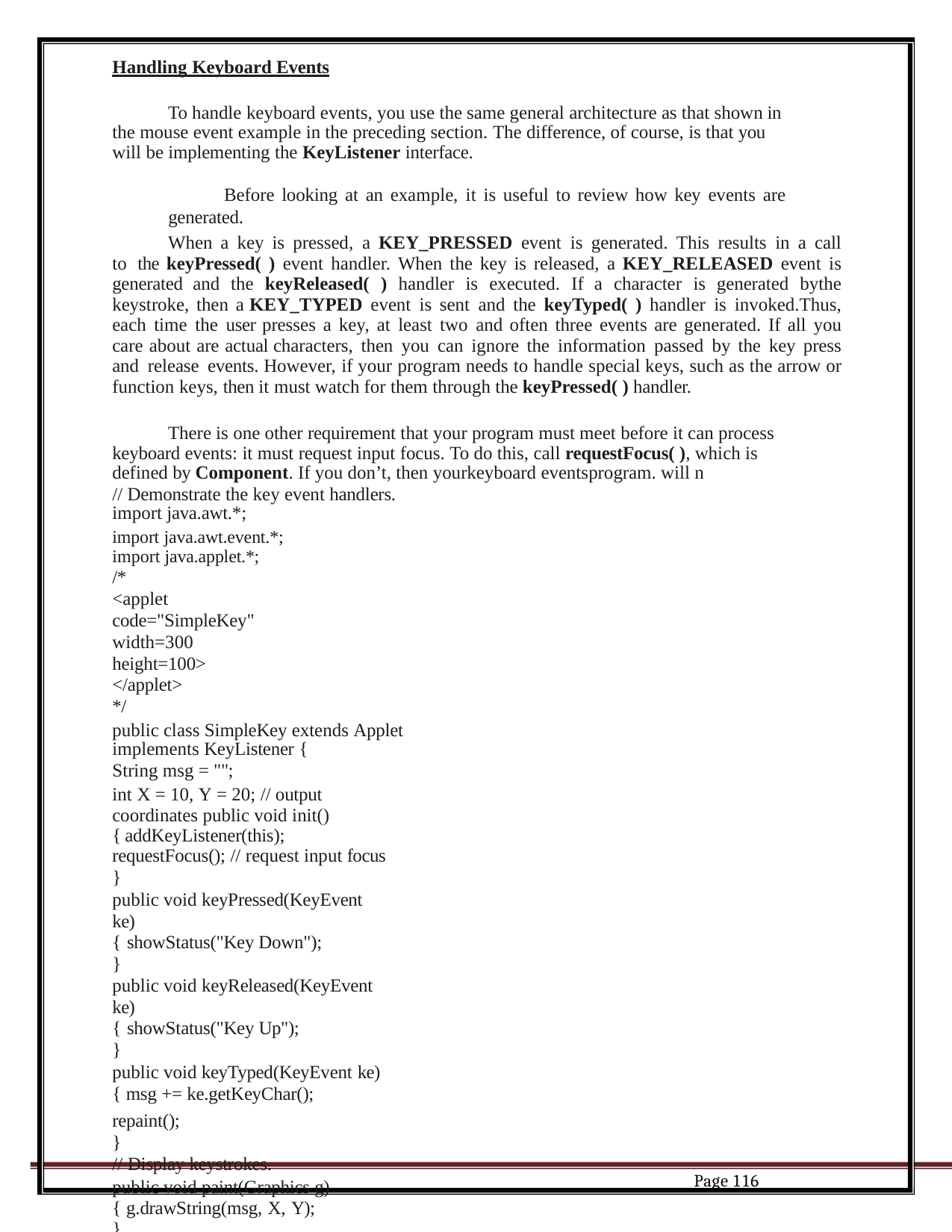

Handling Keyboard Events

To handle keyboard events, you use the same general architecture as that shown in the mouse event example in the preceding section. The difference, of course, is that you will be implementing the KeyListener interface.
Before looking at an example, it is useful to review how key events are generated.
When a key is pressed, a KEY_PRESSED event is generated. This results in a call to the keyPressed( ) event handler. When the key is released, a KEY_RELEASED event is generated and the keyReleased( ) handler is executed. If a character is generated bythe keystroke, then a KEY_TYPED event is sent and the keyTyped( ) handler is invoked.Thus, each time the user presses a key, at least two and often three events are generated. If all you care about are actual characters, then you can ignore the information passed by the key press and release events. However, if your program needs to handle special keys, such as the arrow or function keys, then it must watch for them through the keyPressed( ) handler.

There is one other requirement that your program must meet before it can process keyboard events: it must request input focus. To do this, call requestFocus( ), which is defined by Component. If you don’t, then yourkeyboard eventsprogram. will n
// Demonstrate the key event handlers. import java.awt.*;
import java.awt.event.*; import java.applet.*;
/*
<applet code="SimpleKey" width=300 height=100>
</applet>
*/
public class SimpleKey extends Applet implements KeyListener {
String msg = "";
int X = 10, Y = 20; // output coordinates public void init() { addKeyListener(this); requestFocus(); // request input focus
}
public void keyPressed(KeyEvent ke)
{ showStatus("Key Down");
}
public void keyReleased(KeyEvent ke)
{ showStatus("Key Up");
}
public void keyTyped(KeyEvent ke)
{ msg += ke.getKeyChar();
repaint();
}
// Display keystrokes.
public void paint(Graphics g)
{ g.drawString(msg, X, Y);
}
}
[JAVA PROGRAMMING]
Page 116